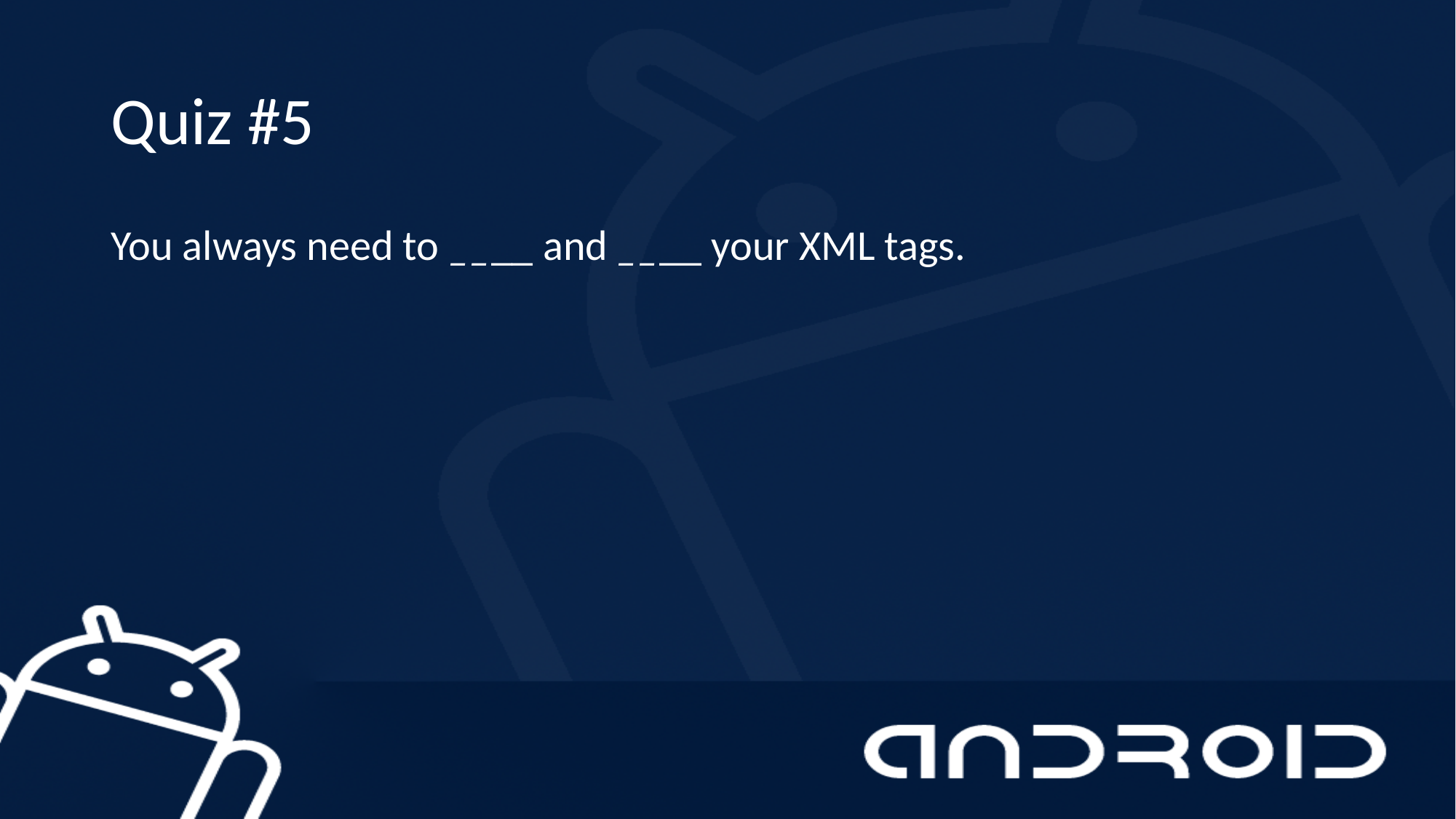

# Quiz #5
You always need to ____ and ____ your XML tags.